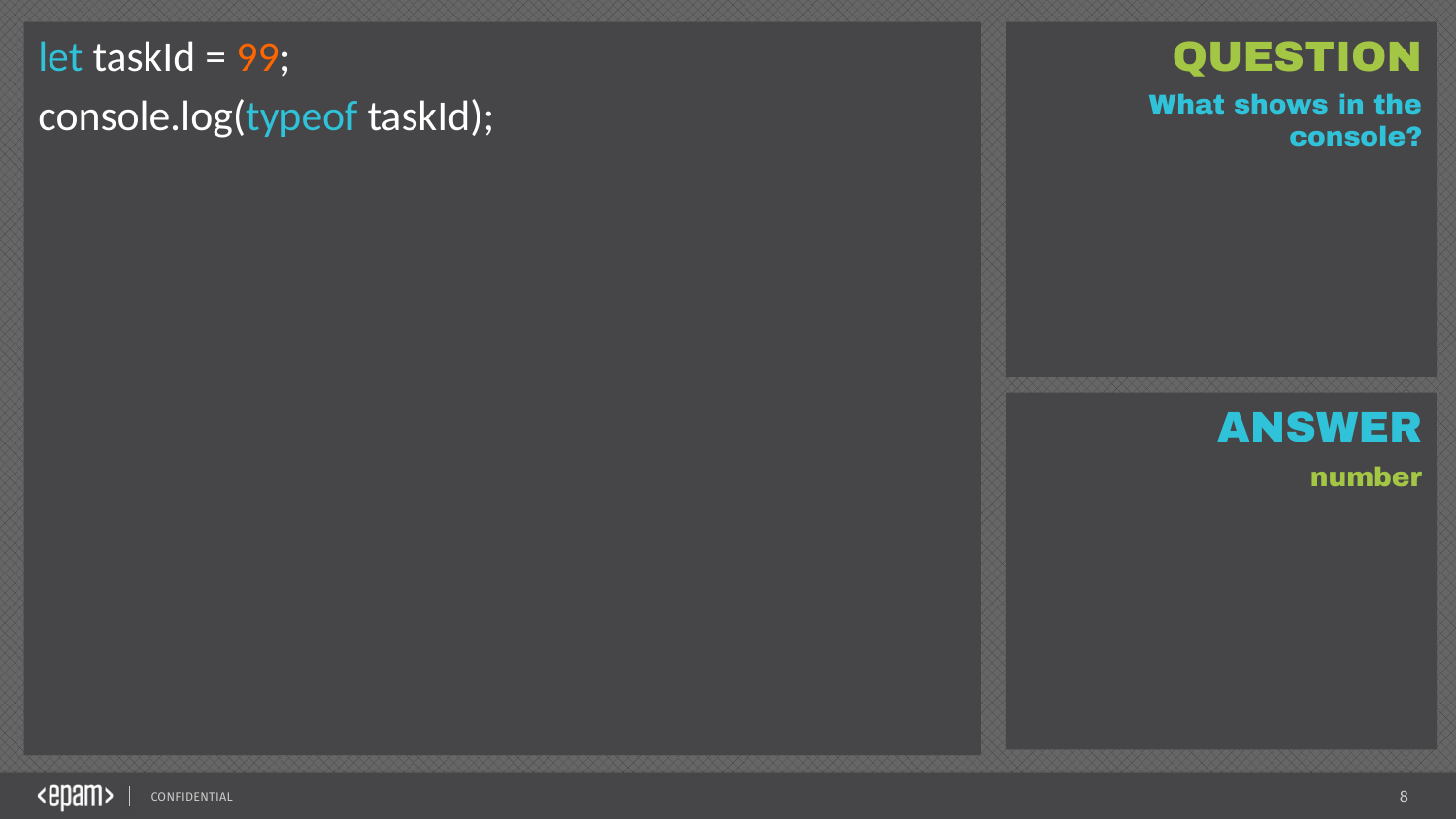

let taskId = 99;
console.log(typeof taskId);
What shows in the console?

number